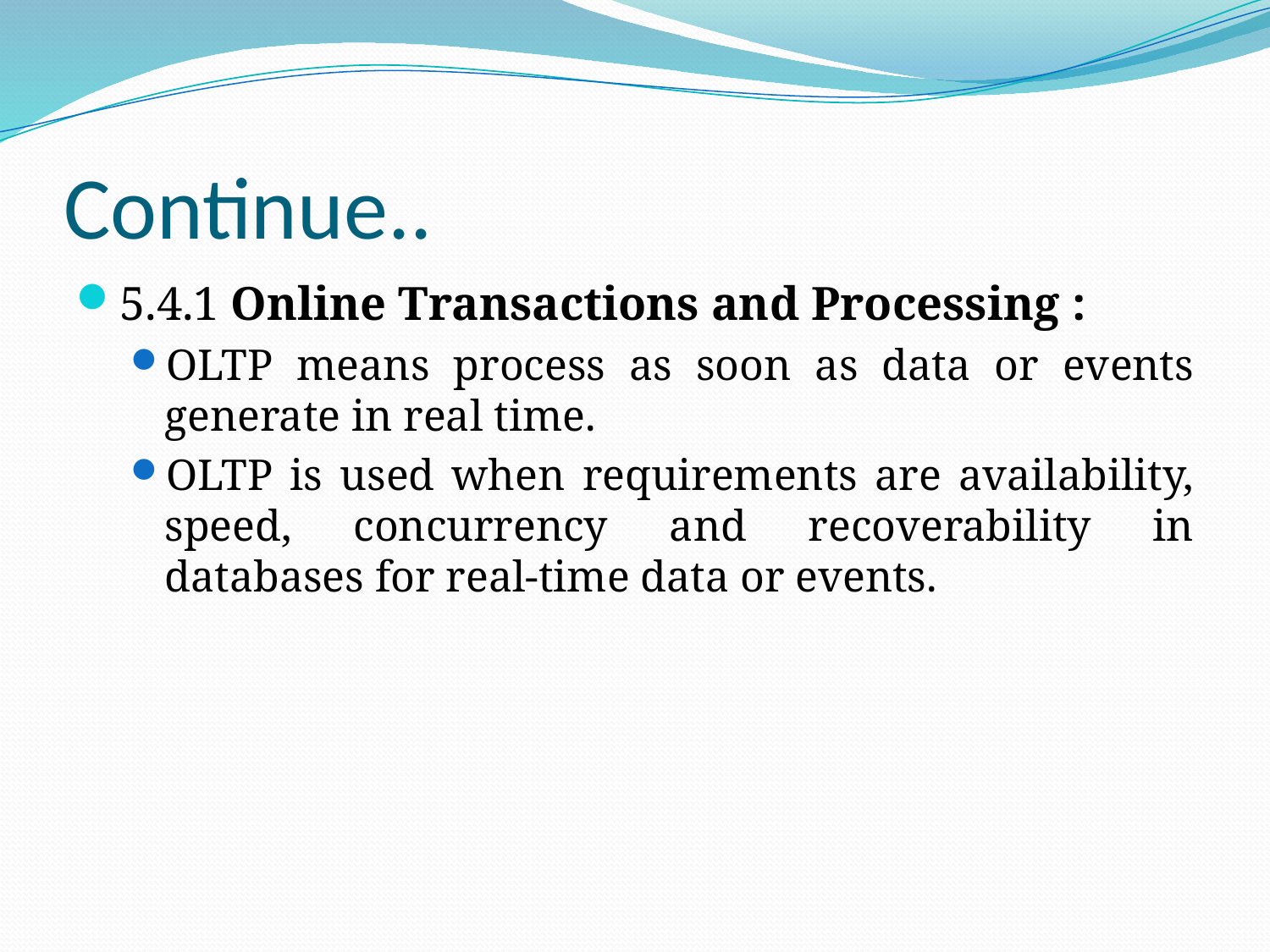

# Continue..
5.4.1 Online Transactions and Processing :
OLTP means process as soon as data or events generate in real time.
OLTP is used when requirements are availability, speed, concurrency and recoverability in databases for real-time data or events.